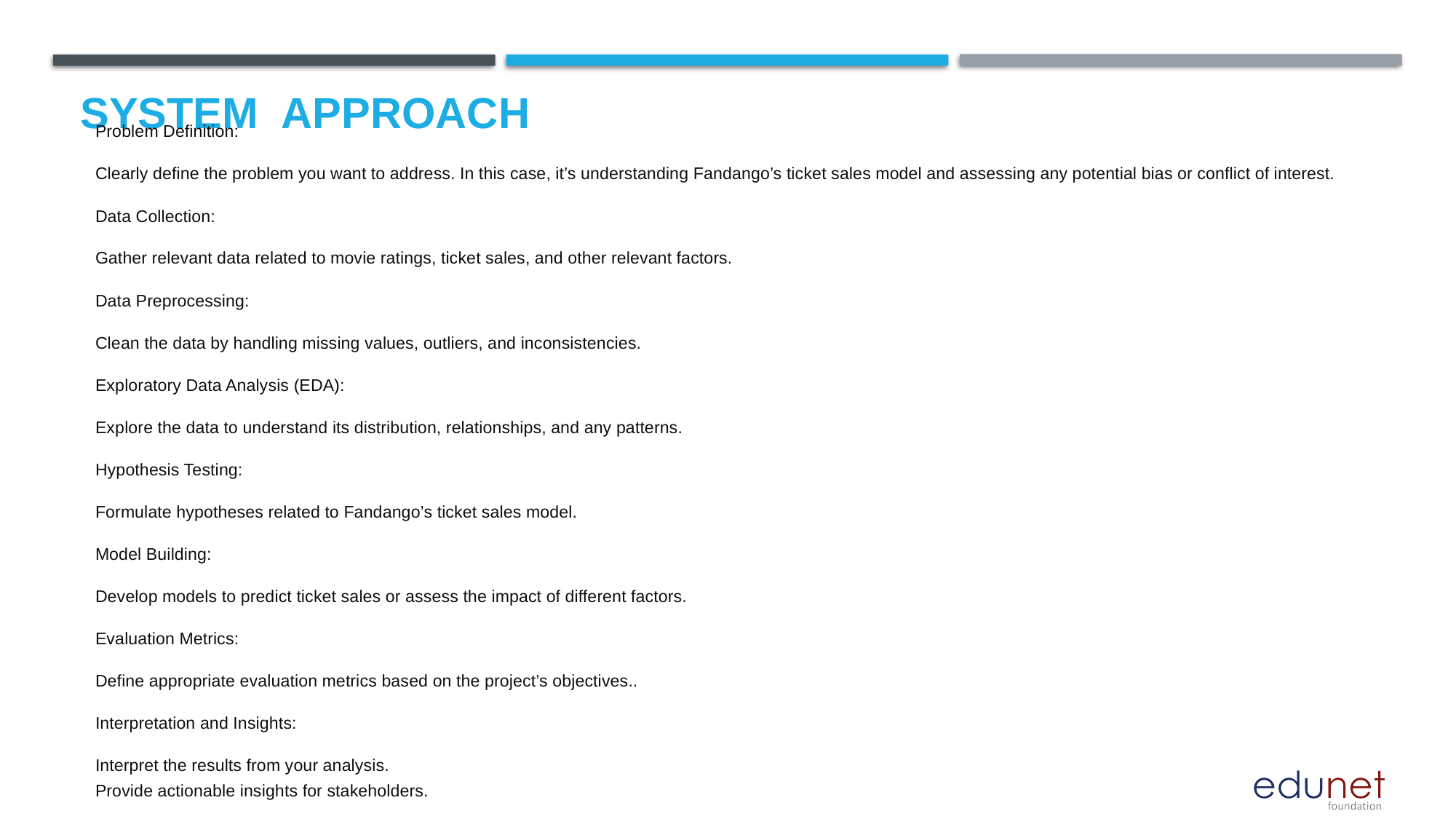

# System  Approach
Problem Definition:
Clearly define the problem you want to address. In this case, it’s understanding Fandango’s ticket sales model and assessing any potential bias or conflict of interest.
Data Collection:
Gather relevant data related to movie ratings, ticket sales, and other relevant factors.
Data Preprocessing:
Clean the data by handling missing values, outliers, and inconsistencies.
Exploratory Data Analysis (EDA):
Explore the data to understand its distribution, relationships, and any patterns.
Hypothesis Testing:
Formulate hypotheses related to Fandango’s ticket sales model.
Model Building:
Develop models to predict ticket sales or assess the impact of different factors.
Evaluation Metrics:
Define appropriate evaluation metrics based on the project’s objectives..
Interpretation and Insights:
Interpret the results from your analysis.
Provide actionable insights for stakeholders.